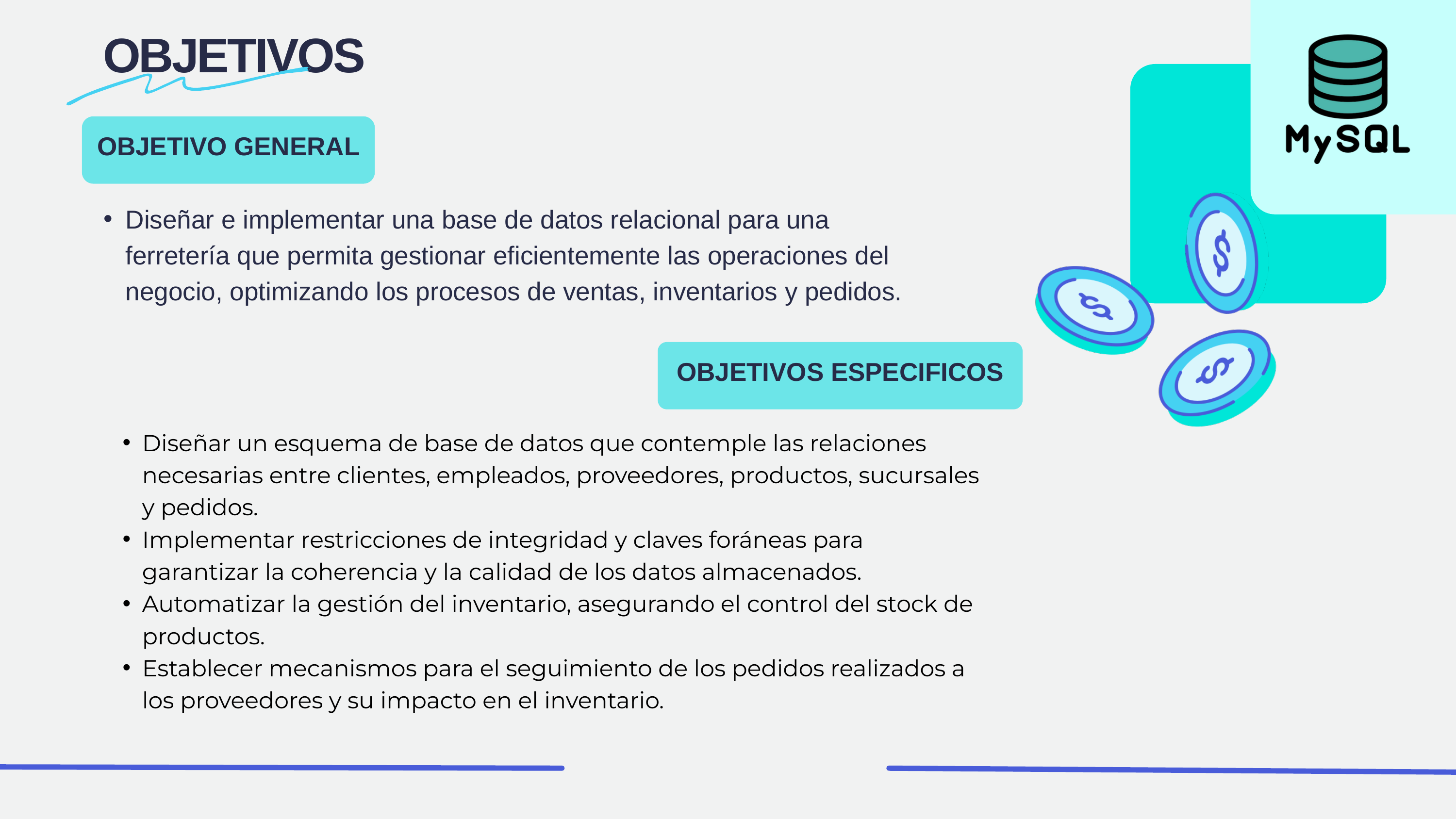

OBJETIVOS

OBJETIVO GENERAL

Diseñar e implementar una base de datos relacional para una ferretería que permita gestionar eficientemente las operaciones del negocio, optimizando los procesos de ventas, inventarios y pedidos.

OBJETIVOS ESPECIFICOS
Diseñar un esquema de base de datos que contemple las relaciones necesarias entre clientes, empleados, proveedores, productos, sucursales y pedidos.
Implementar restricciones de integridad y claves foráneas para garantizar la coherencia y la calidad de los datos almacenados.
Automatizar la gestión del inventario, asegurando el control del stock de productos.
Establecer mecanismos para el seguimiento de los pedidos realizados a los proveedores y su impacto en el inventario.